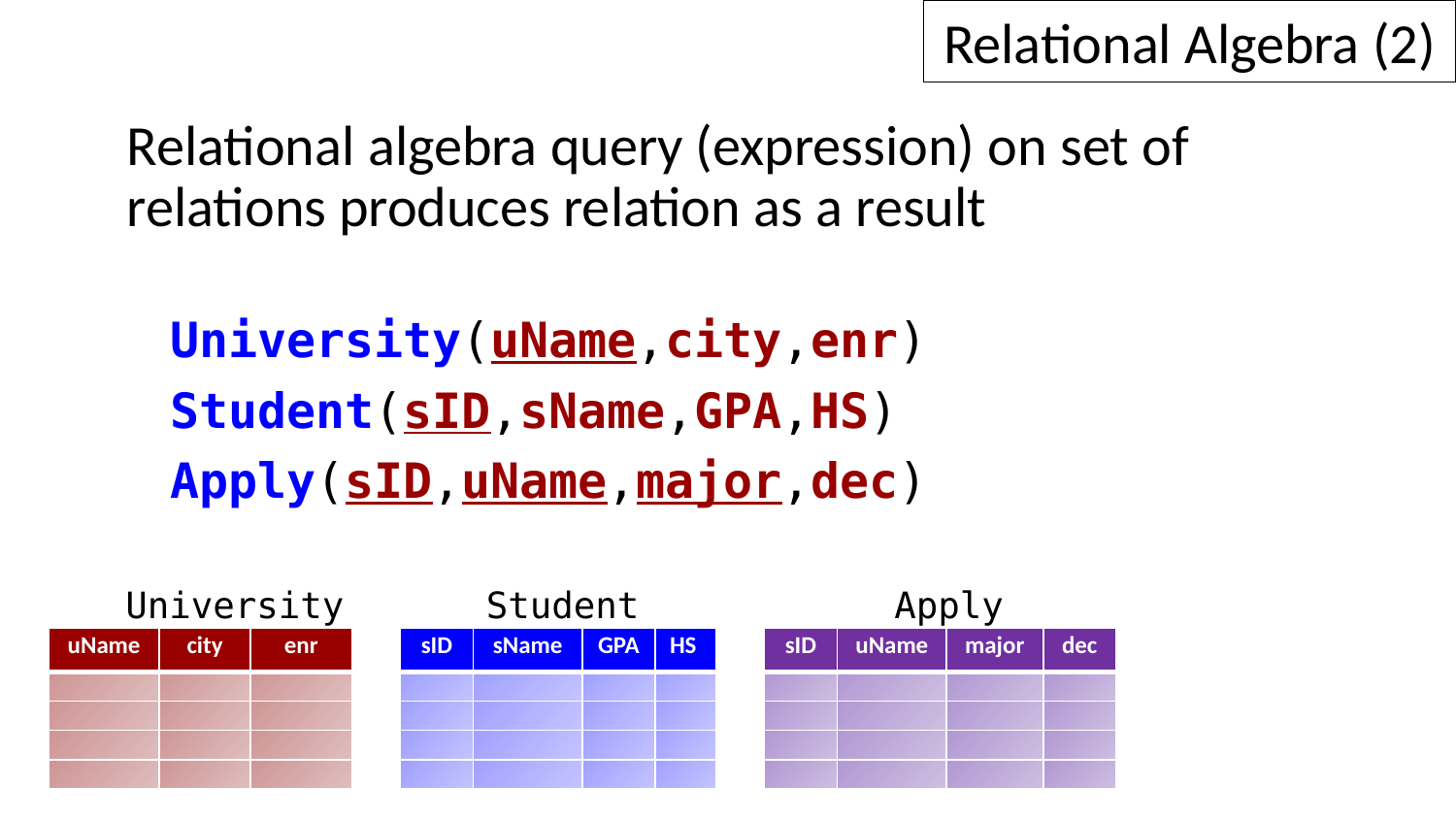

Relational Algebra (2)
Relational algebra query (expression) on set of
relations produces relation as a result

  University(uName,city,enr)
  Student(sID,sName,GPA,HS)
  Apply(sID,uName,major,dec)
University
Student
Apply
| uName | city | enr |
| --- | --- | --- |
|  |  |  |
|  |  |  |
|  |  |  |
|  |  |  |
| sID | sName | GPA | HS |
| --- | --- | --- | --- |
|  |  |  |  |
|  |  |  |  |
|  |  |  |  |
|  |  |  |  |
| sID | uName | major | dec |
| --- | --- | --- | --- |
|  |  |  |  |
|  |  |  |  |
|  |  |  |  |
|  |  |  |  |